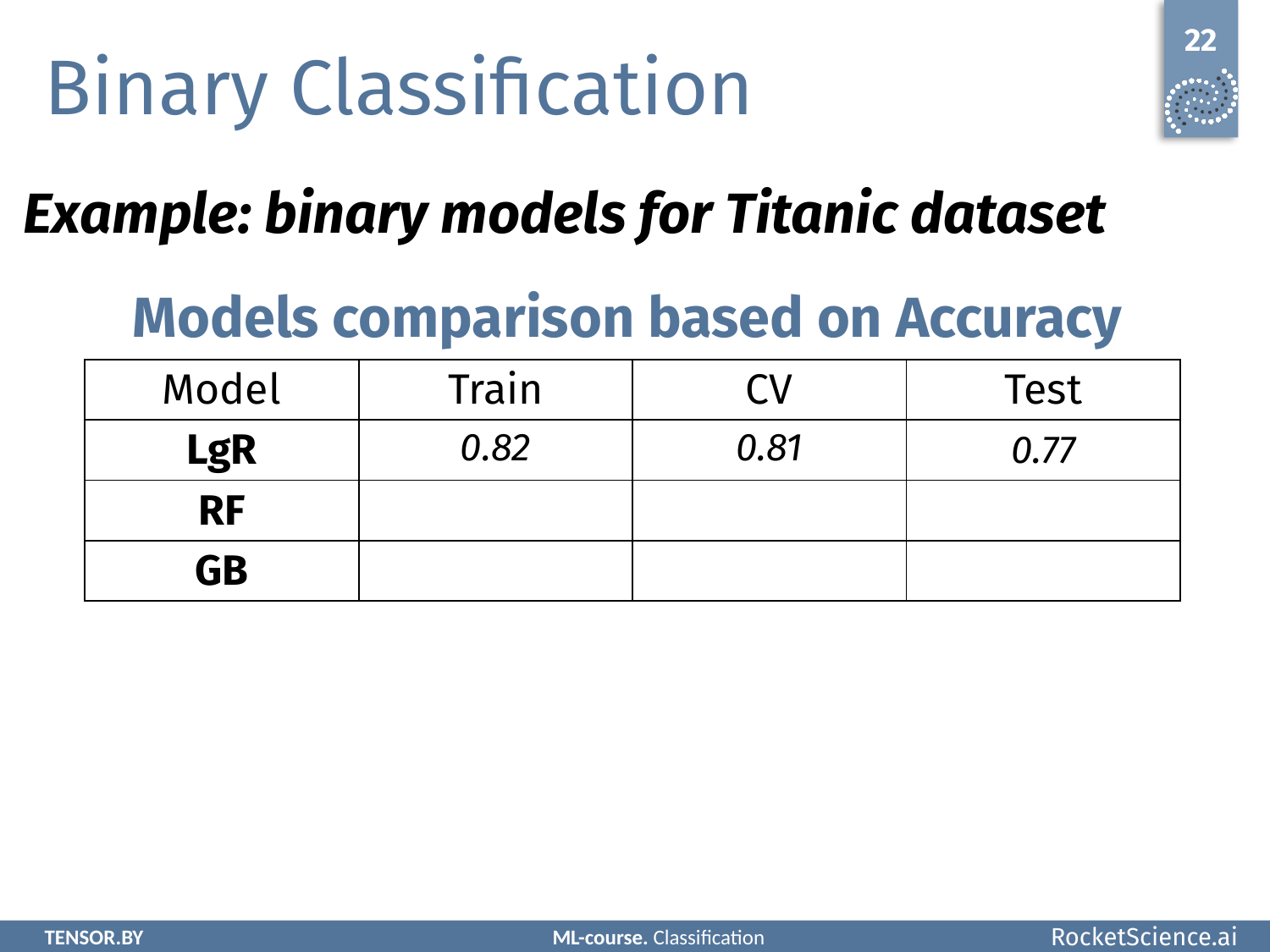

22
# Binary Classification
Example: binary models for Titanic dataset
Models comparison based on Accuracy
| Model | Train | CV | Test |
| --- | --- | --- | --- |
| LgR | 0.82 | 0.81 | 0.77 |
| RF |  |  |  |
| GB |  |  |  |
TENSOR.BY				ML-course. Classification